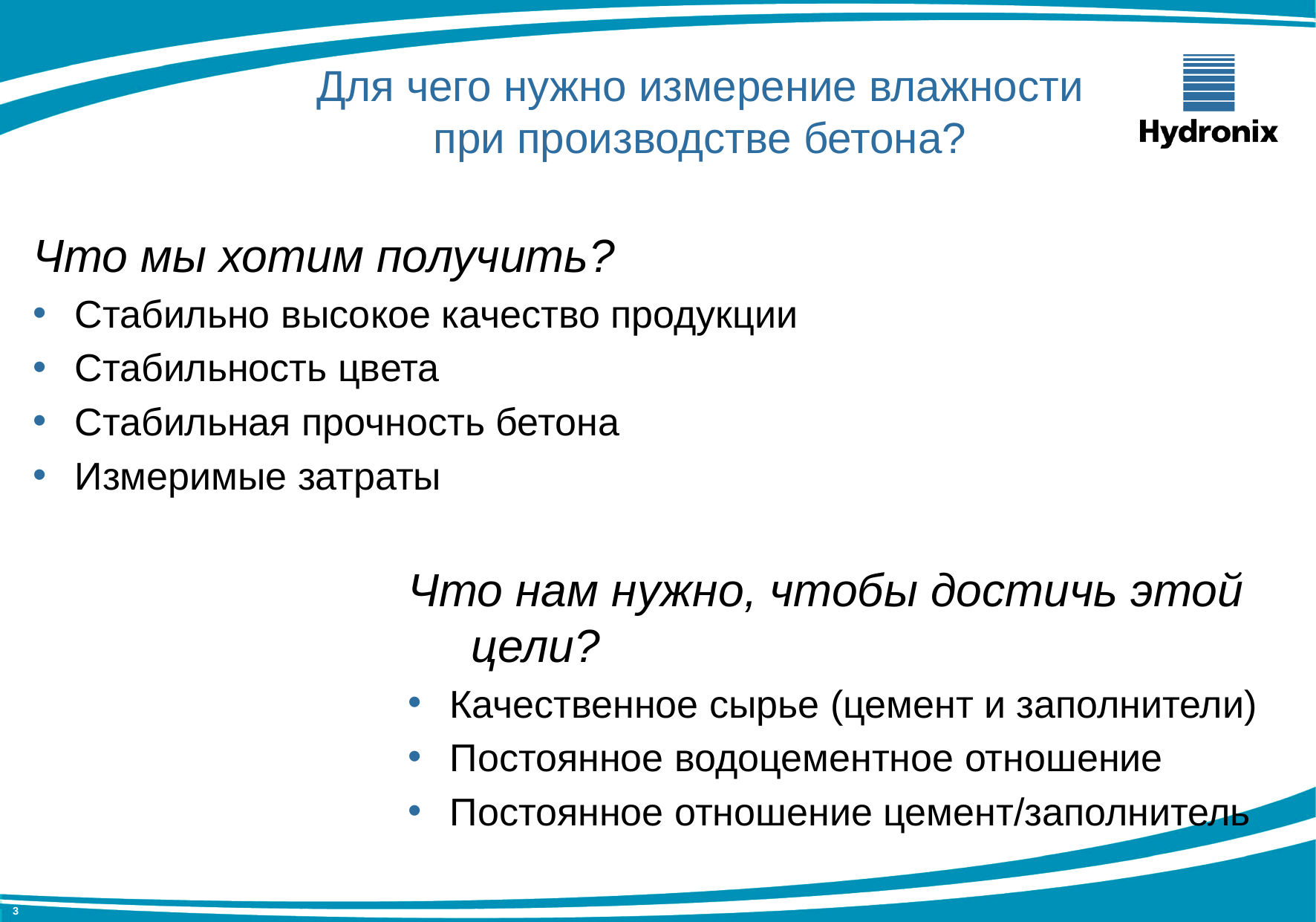

Для чего нужно измерение влажности при производстве бетона?
Что мы хотим получить?
Стабильно высокое качество продукции
Стабильность цвета
Стабильная прочность бетона
Измеримые затраты
Что нам нужно, чтобы достичь этой цели?
Качественное сырье (цемент и заполнители)
Постоянное водоцементное отношение
Постоянное отношение цемент/заполнитель
3